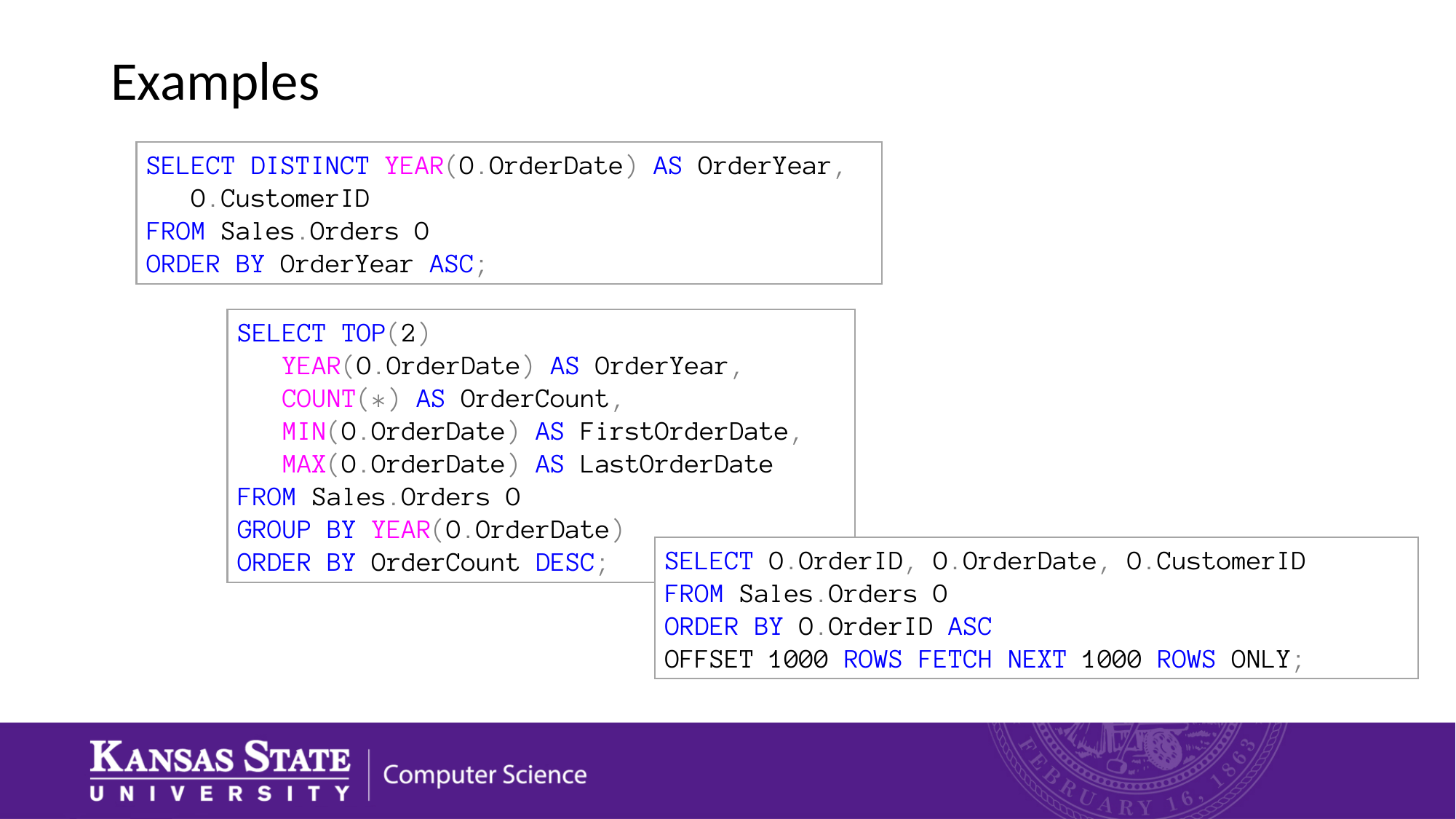

# Examples
SELECT DISTINCT YEAR(O.OrderDate) AS OrderYear,
   O.CustomerID
FROM Sales.Orders O
ORDER BY OrderYear ASC;
SELECT TOP(2)
   YEAR(O.OrderDate) AS OrderYear,
   COUNT(*) AS OrderCount,
   MIN(O.OrderDate) AS FirstOrderDate,
   MAX(O.OrderDate) AS LastOrderDate
FROM Sales.Orders O
GROUP BY YEAR(O.OrderDate)
ORDER BY OrderCount DESC;
SELECT O.OrderID, O.OrderDate, O.CustomerID
FROM Sales.Orders O
ORDER BY O.OrderID ASC
OFFSET 1000 ROWS FETCH NEXT 1000 ROWS ONLY;